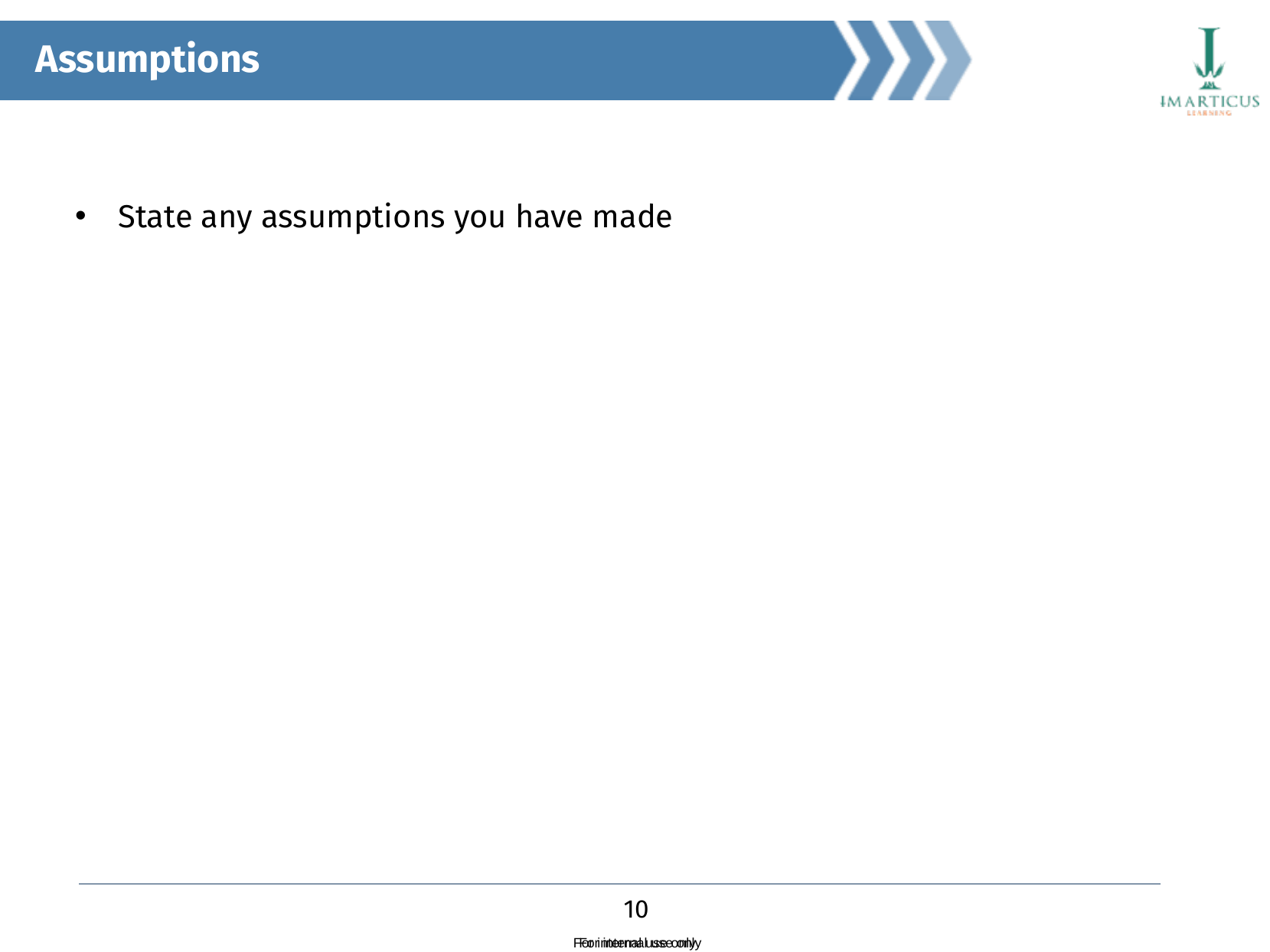

Assumptions
State any assumptions you have made